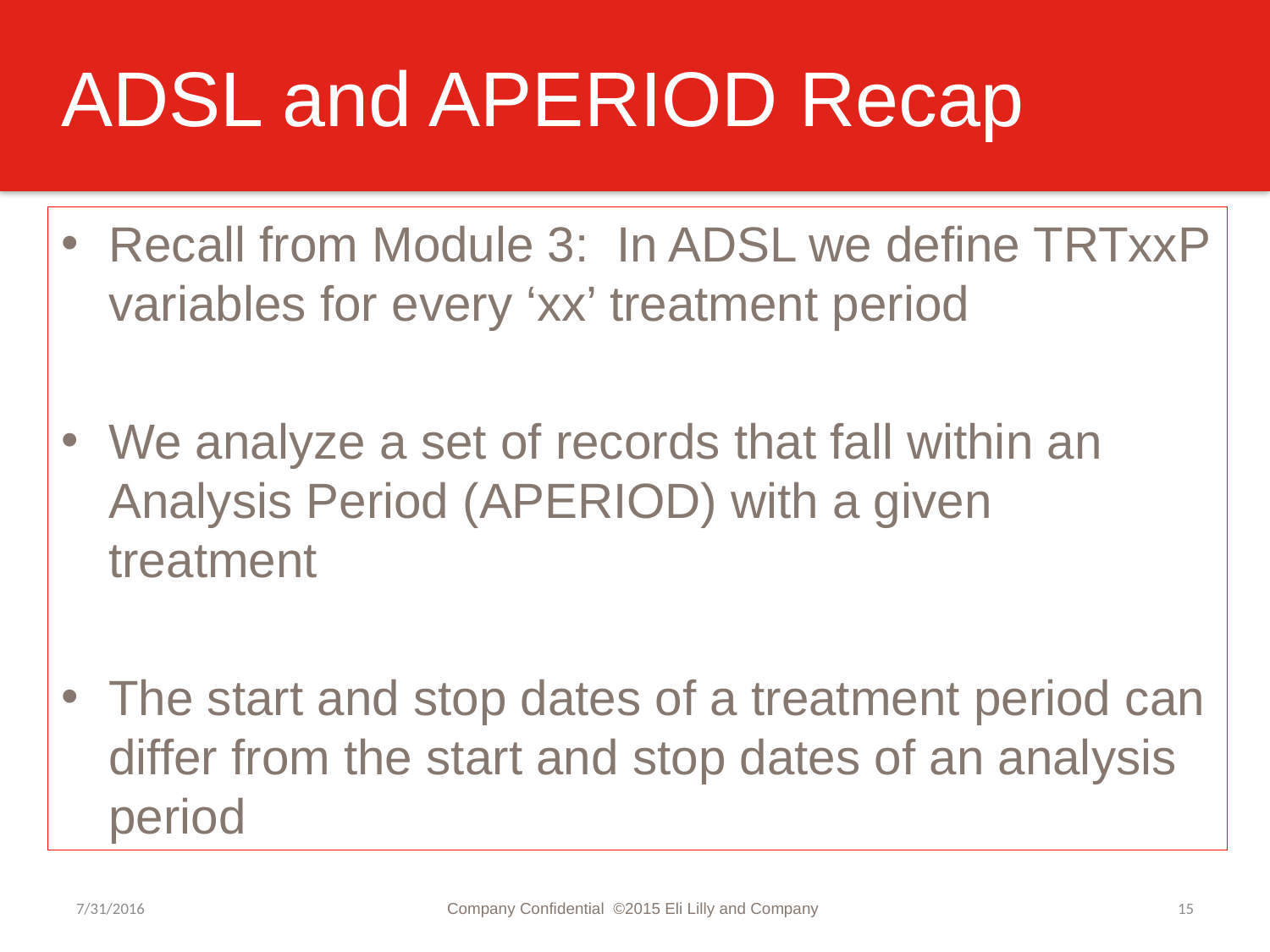

# ADSL and APERIOD Recap
Recall from Module 3:  In ADSL we define TRTxxP variables for every ‘xx’ treatment period

We analyze a set of records that fall within an Analysis Period (APERIOD) with a given treatment

The start and stop dates of a treatment period can differ from the start and stop dates of an analysis period

7/31/2016
Company Confidential  ©2015 Eli Lilly and Company
15